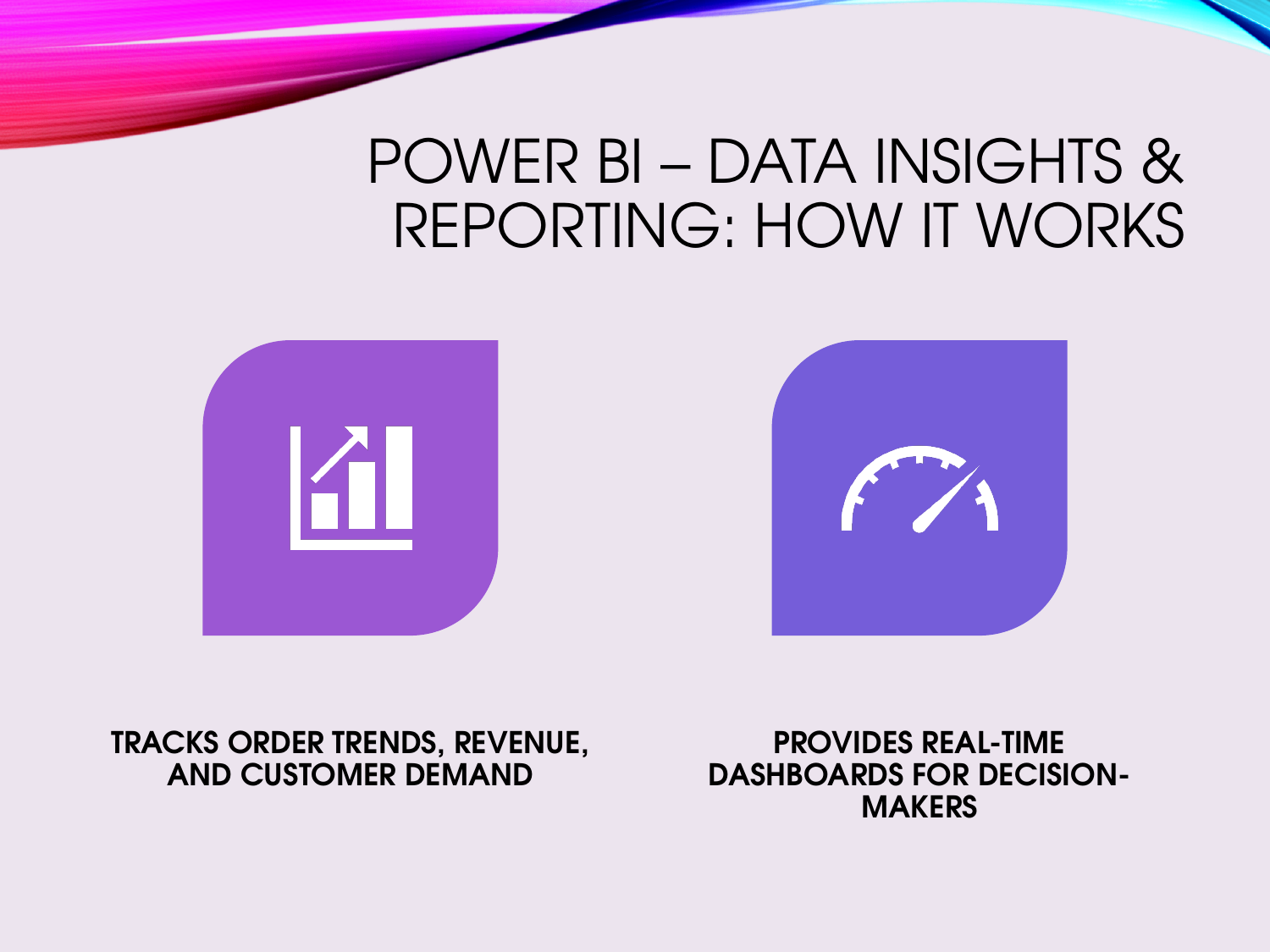

# Power BI – Data Insights & Reporting: How It Works
Tracks order trends, revenue, and customer demand
Provides real-time dashboards for decision-makers